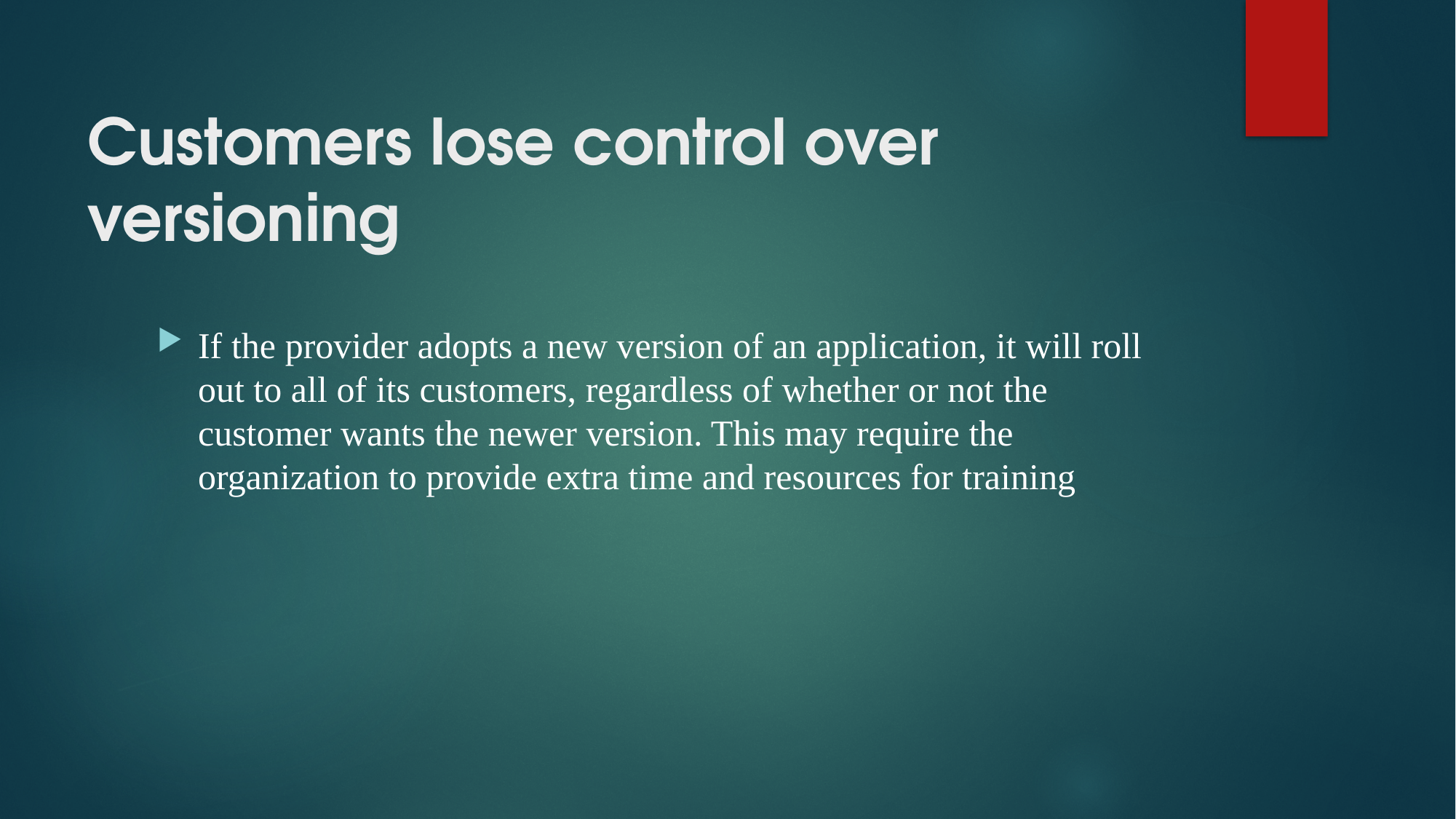

# Customers lose control over versioning
If the provider adopts a new version of an application, it will roll out to all of its customers, regardless of whether or not the customer wants the newer version. This may require the organization to provide extra time and resources for training